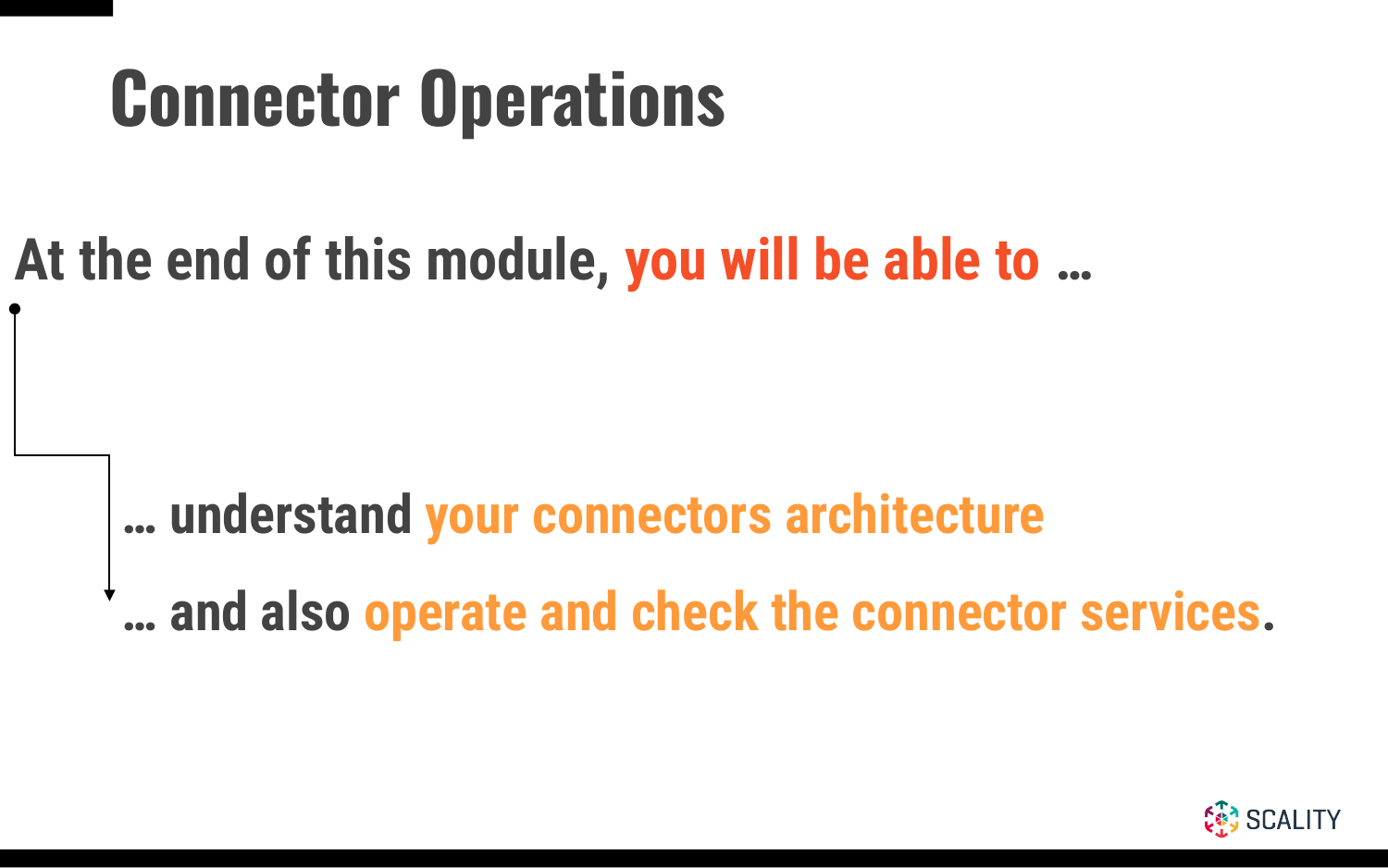

Connector Operations
At the end of this module, you will be able to …
… understand your connectors architecture
… and also operate and check the connector services.